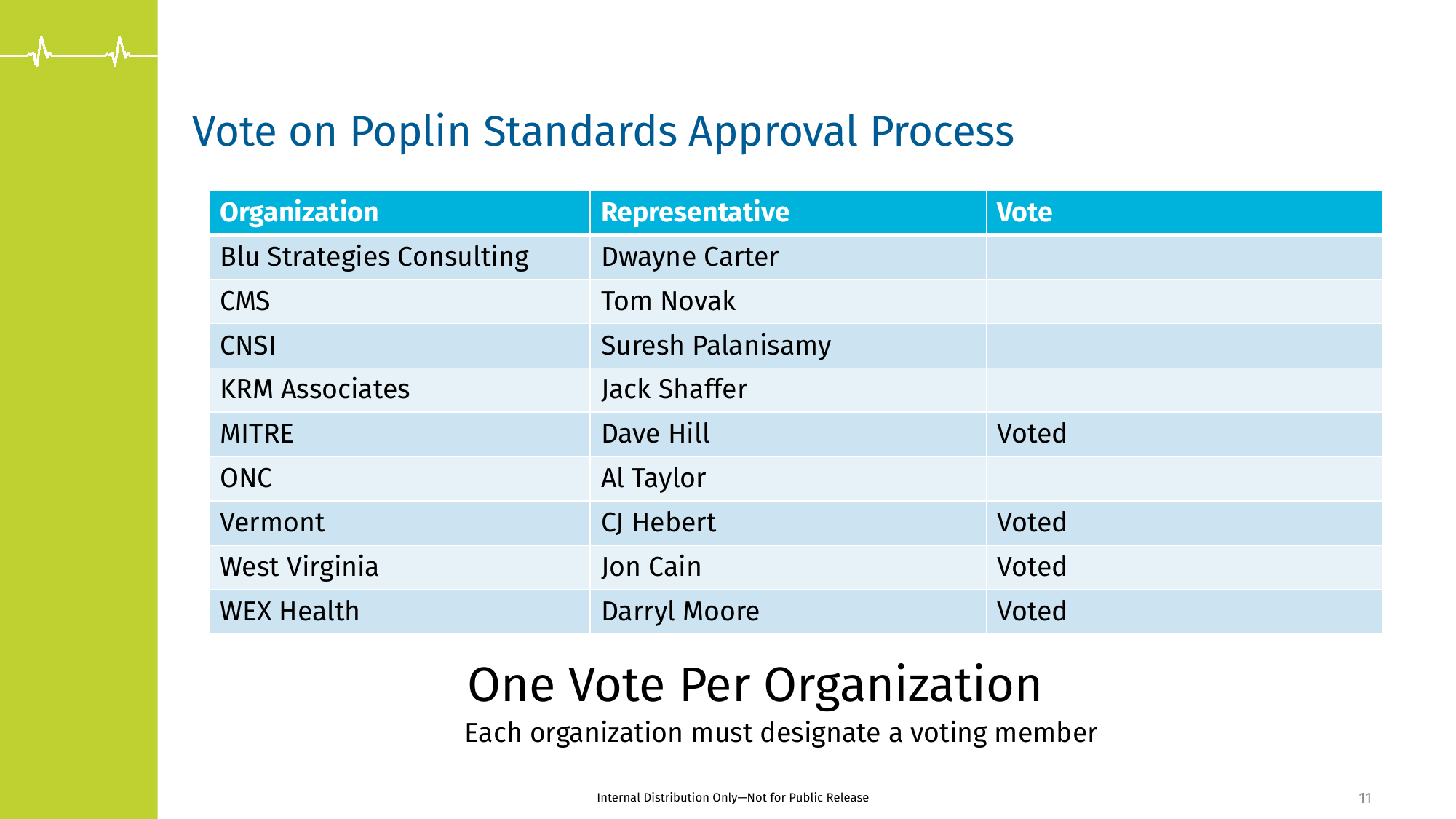

# Vote on Poplin Standards Approval Process
| Organization | Representative | Vote |
| --- | --- | --- |
| Blu Strategies Consulting | Dwayne Carter |  |
| CMS | Tom Novak |  |
| CNSI | Suresh Palanisamy |  |
| KRM Associates | Jack Shaffer |  |
| MITRE | Dave Hill | Voted |
| ONC | Al Taylor |  |
| Vermont | CJ Hebert | Voted |
| West Virginia | Jon Cain | Voted |
| WEX Health | Darryl Moore | Voted |
One Vote Per Organization
Each organization must designate a voting member
11